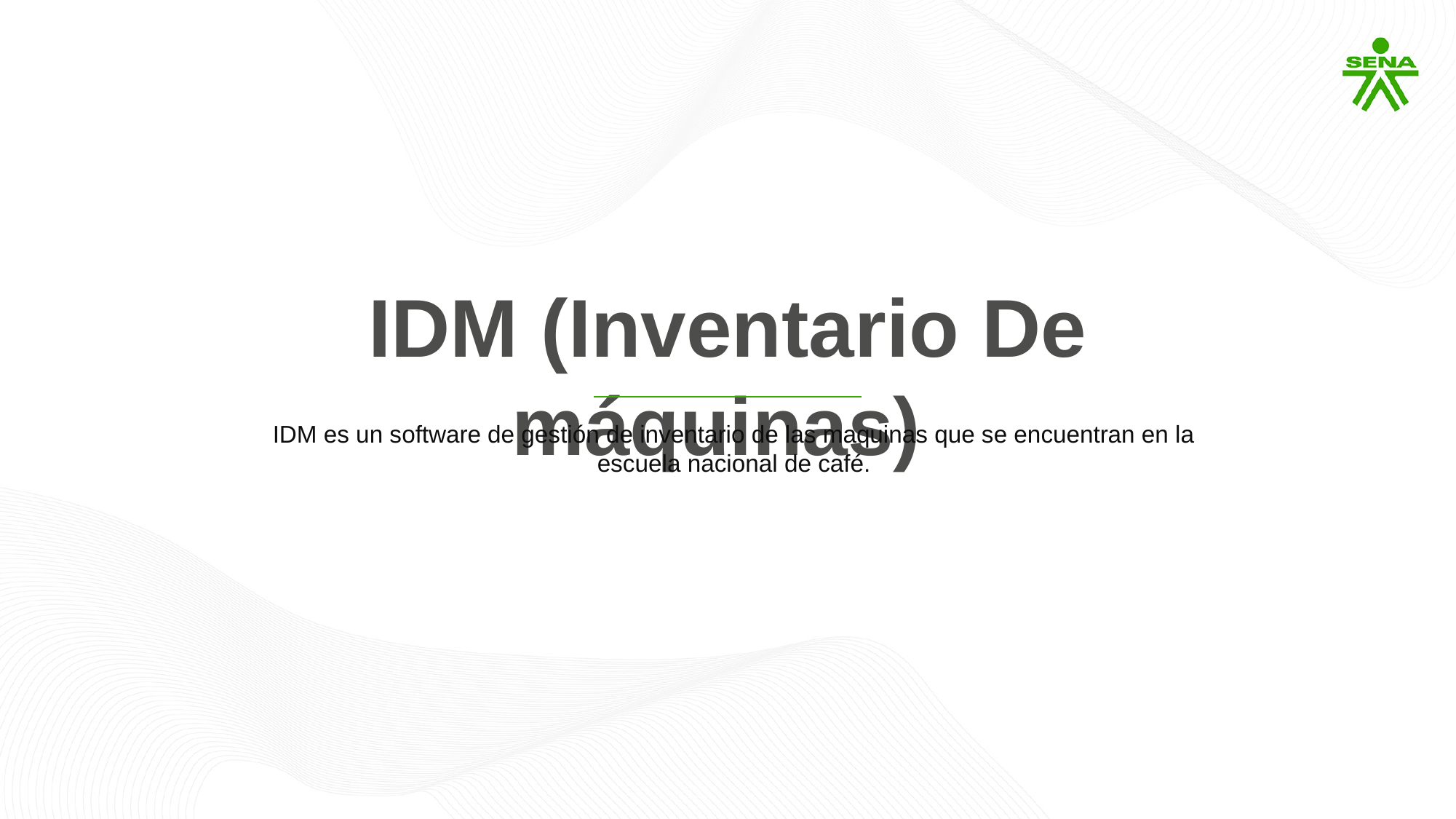

IDM (Inventario De máquinas)
IDM es un software de gestión de inventario de las maquinas que se encuentran en la escuela nacional de café.